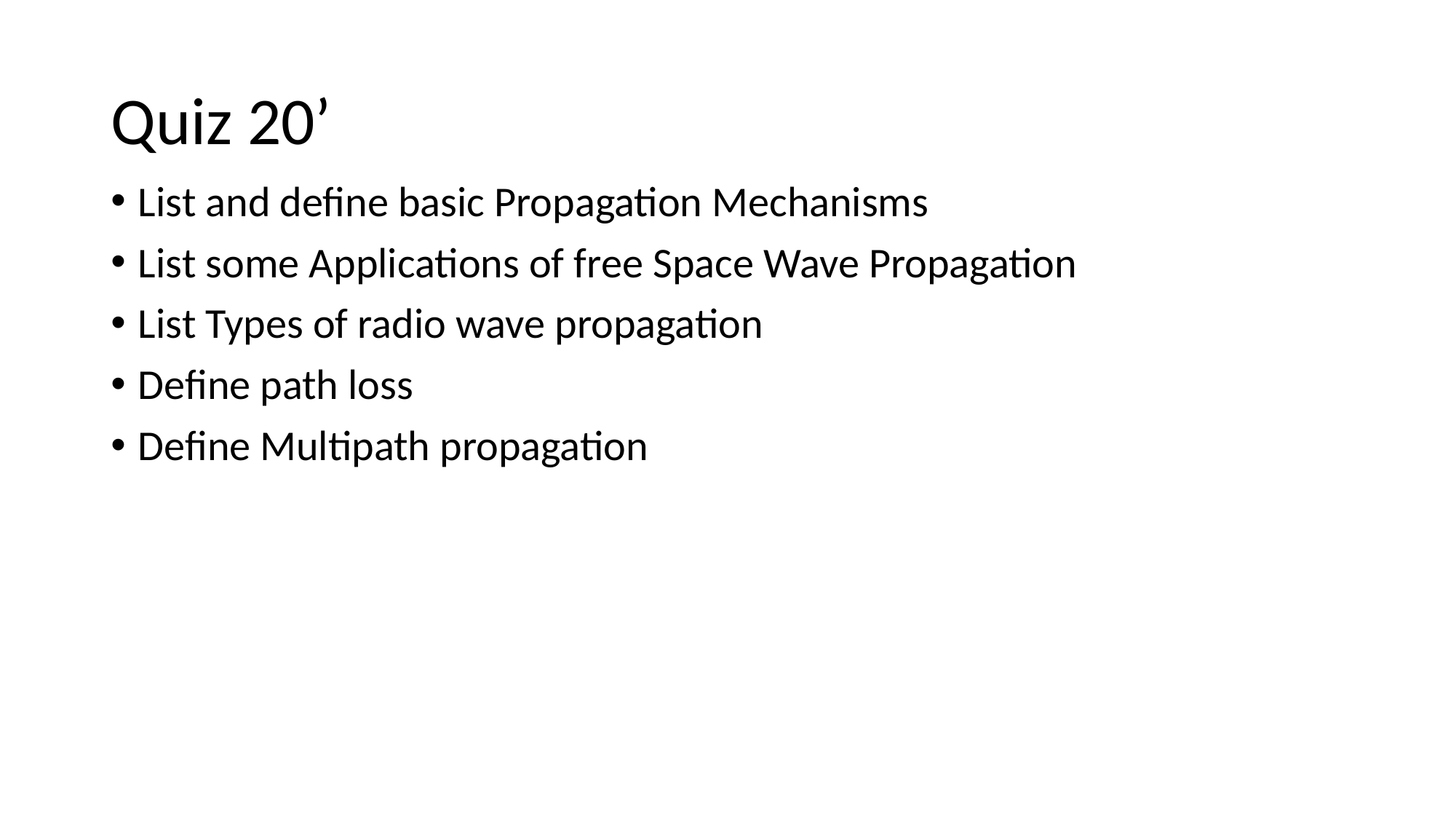

# Quiz 20’
List and define basic Propagation Mechanisms
List some Applications of free Space Wave Propagation
List Types of radio wave propagation
Define path loss
Define Multipath propagation